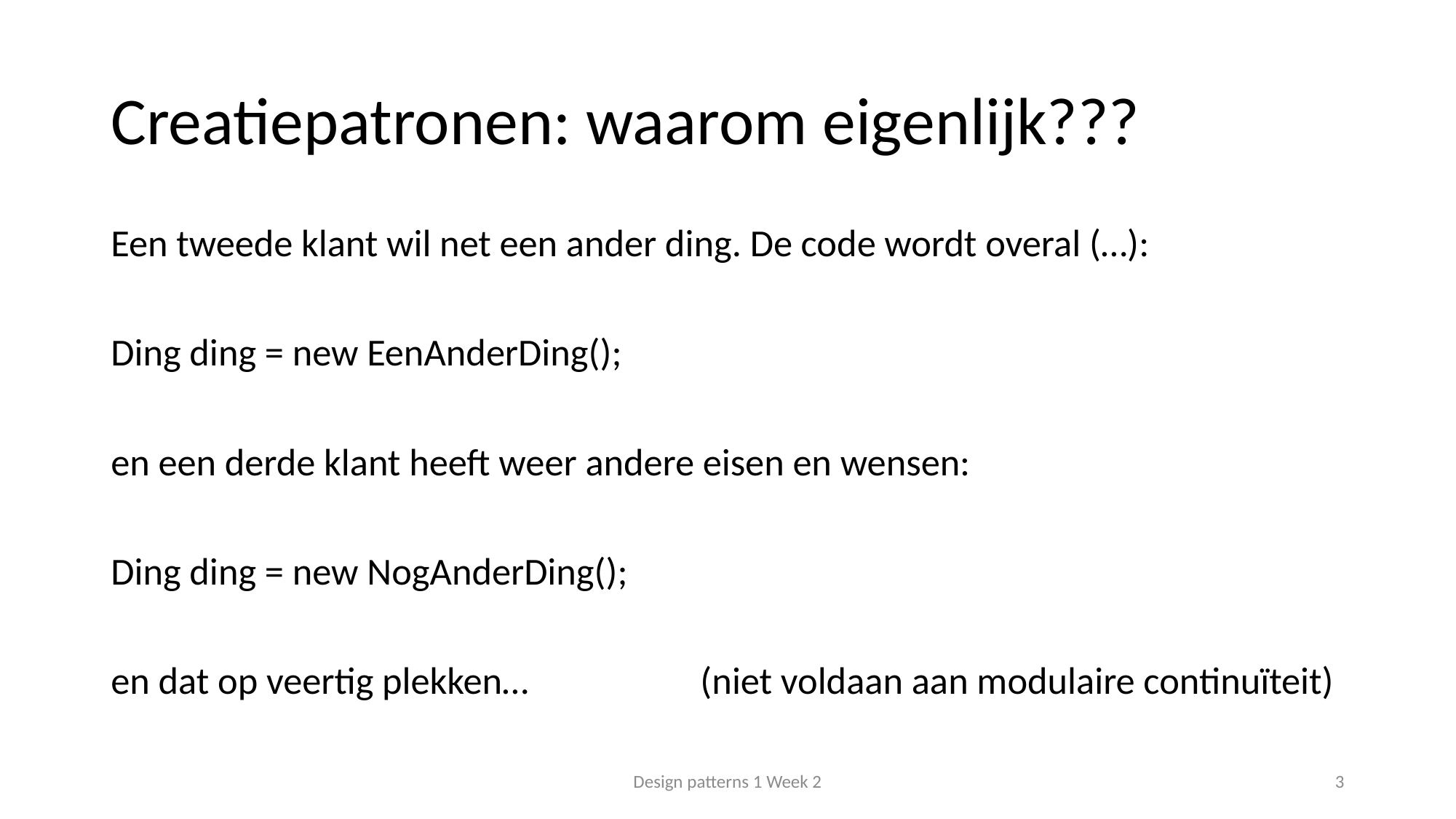

# Creatiepatronen: waarom eigenlijk???
Een tweede klant wil net een ander ding. De code wordt overal (…):

Ding ding = new EenAnderDing();

en een derde klant heeft weer andere eisen en wensen:

Ding ding = new NogAnderDing();

en dat op veertig plekken…		(niet voldaan aan modulaire continuïteit)

Design patterns 1 Week 2
3